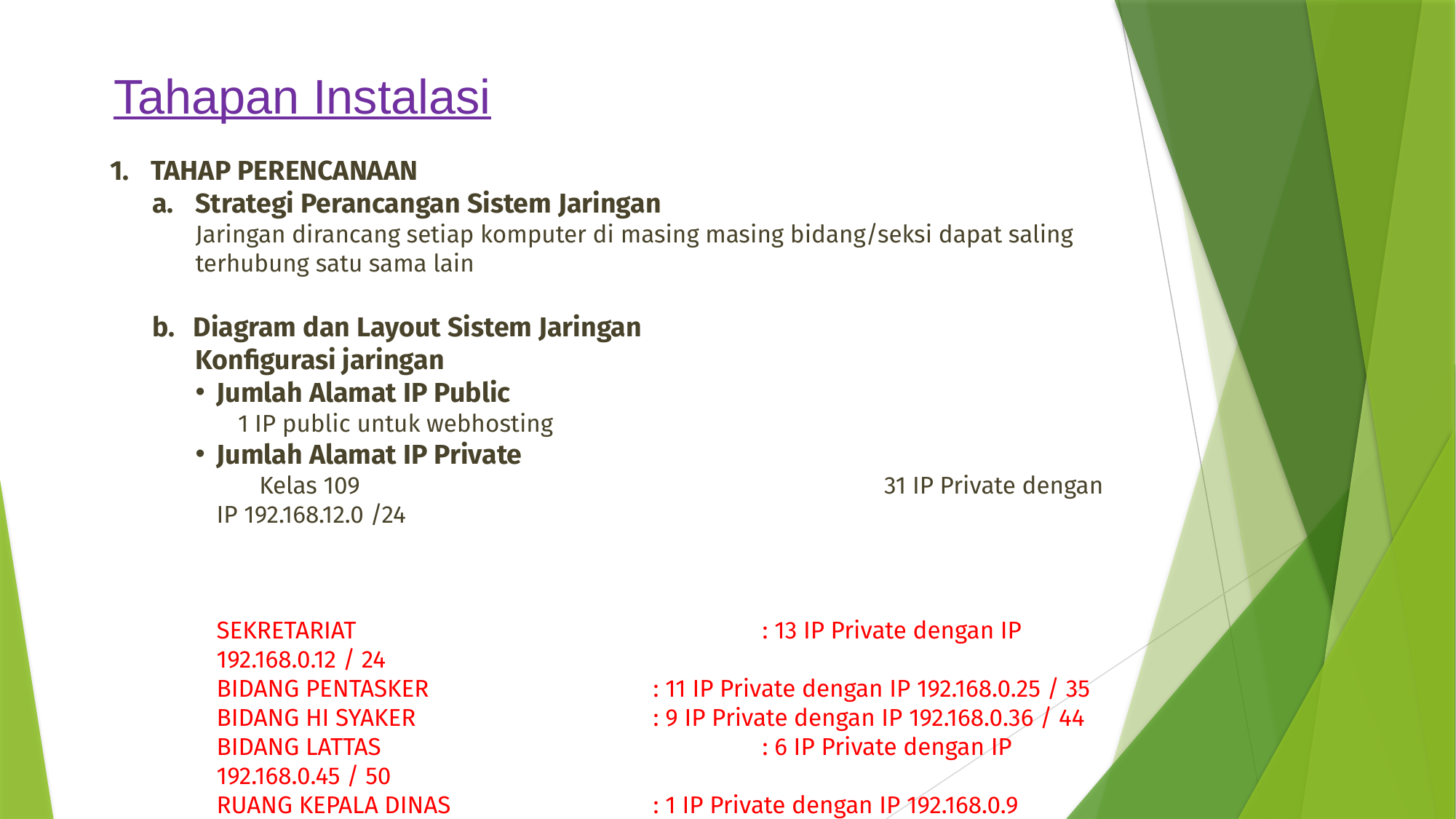

Tahapan Instalasi
TAHAP PERENCANAAN
	a.	Strategi Perancangan Sistem Jaringan
Jaringan dirancang setiap komputer di masing masing bidang/seksi dapat saling terhubung satu sama lain

Diagram dan Layout Sistem Jaringan
Konfigurasi jaringan
Jumlah Alamat IP Public
	1 IP public untuk webhosting
Jumlah Alamat IP Private
	Kelas 109					  31 IP Private dengan IP 192.168.12.0 /24

SEKRETARIAT				: 13 IP Private dengan IP 192.168.0.12 / 24
BIDANG PENTASKER		 	: 11 IP Private dengan IP 192.168.0.25 / 35
BIDANG HI SYAKER			: 9 IP Private dengan IP 192.168.0.36 / 44
BIDANG LATTAS				: 6 IP Private dengan IP 192.168.0.45 / 50
RUANG KEPALA DINAS		: 1 IP Private dengan IP 192.168.0.9
RUANG SEKRETARIS DINAS	: 1 IP Private dengan IP 192.168.0.51